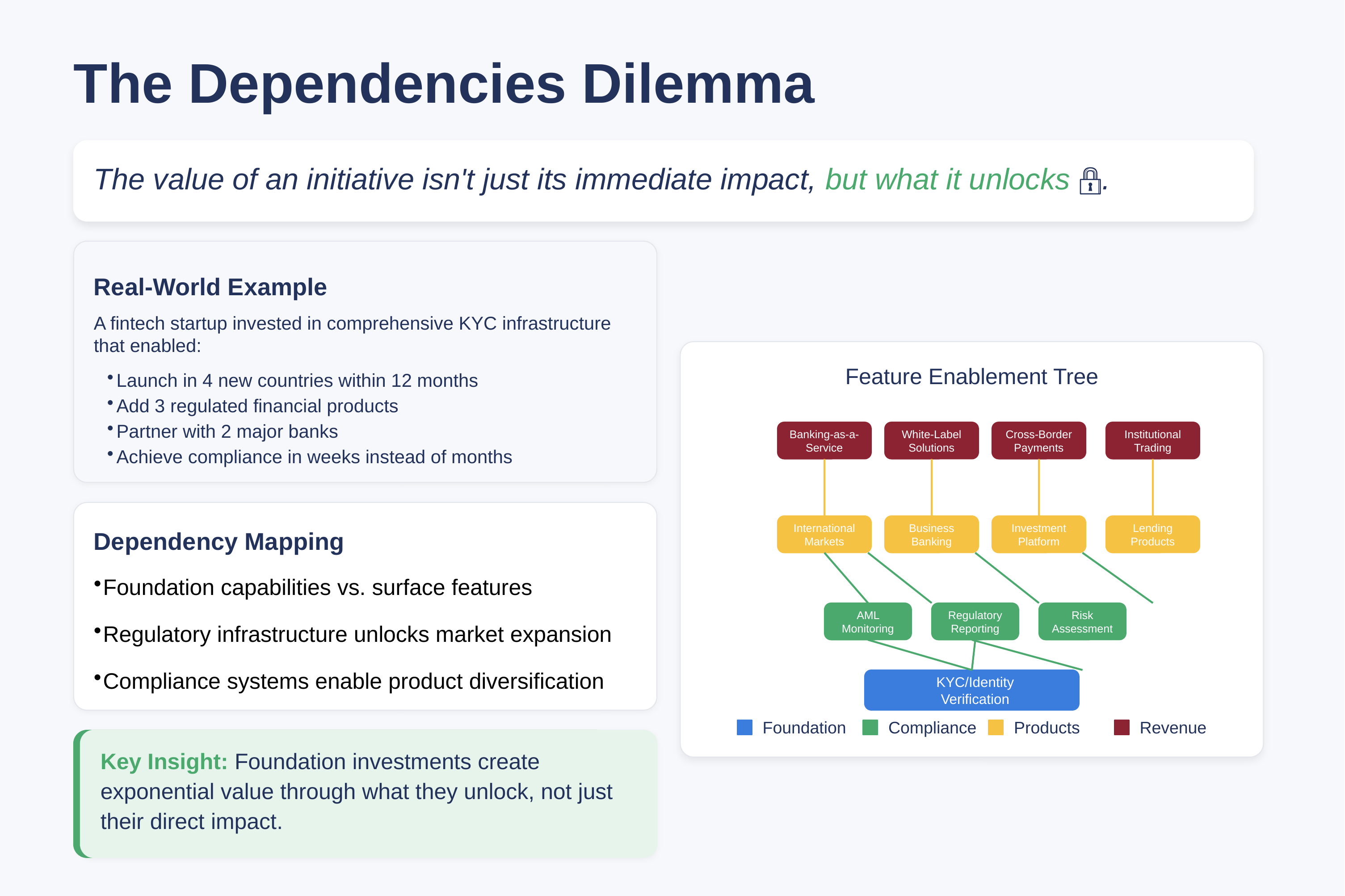

The Dependencies Dilemma

The value of an initiative isn't just its immediate impact, but what it unlocks 🔒.

Real-World Example
A fintech startup invested in comprehensive KYC infrastructure that enabled:

Feature Enablement Tree
Launch in 4 new countries within 12 months
Add 3 regulated financial products
Partner with 2 major banks

Banking-as-a-Service

White-Label Solutions

Cross-Border Payments

Institutional Trading
Achieve compliance in weeks instead of months

International Markets

Business Banking

Investment Platform

Lending Products

Dependency Mapping
Foundation capabilities vs. surface features

AML Monitoring

Regulatory Reporting

Risk Assessment

Regulatory infrastructure unlocks market expansion
Compliance systems enable product diversification

KYC/Identity Verification

Foundation
Compliance
Products
Revenue

Key Insight: Foundation investments create exponential value through what they unlock, not just their direct impact.